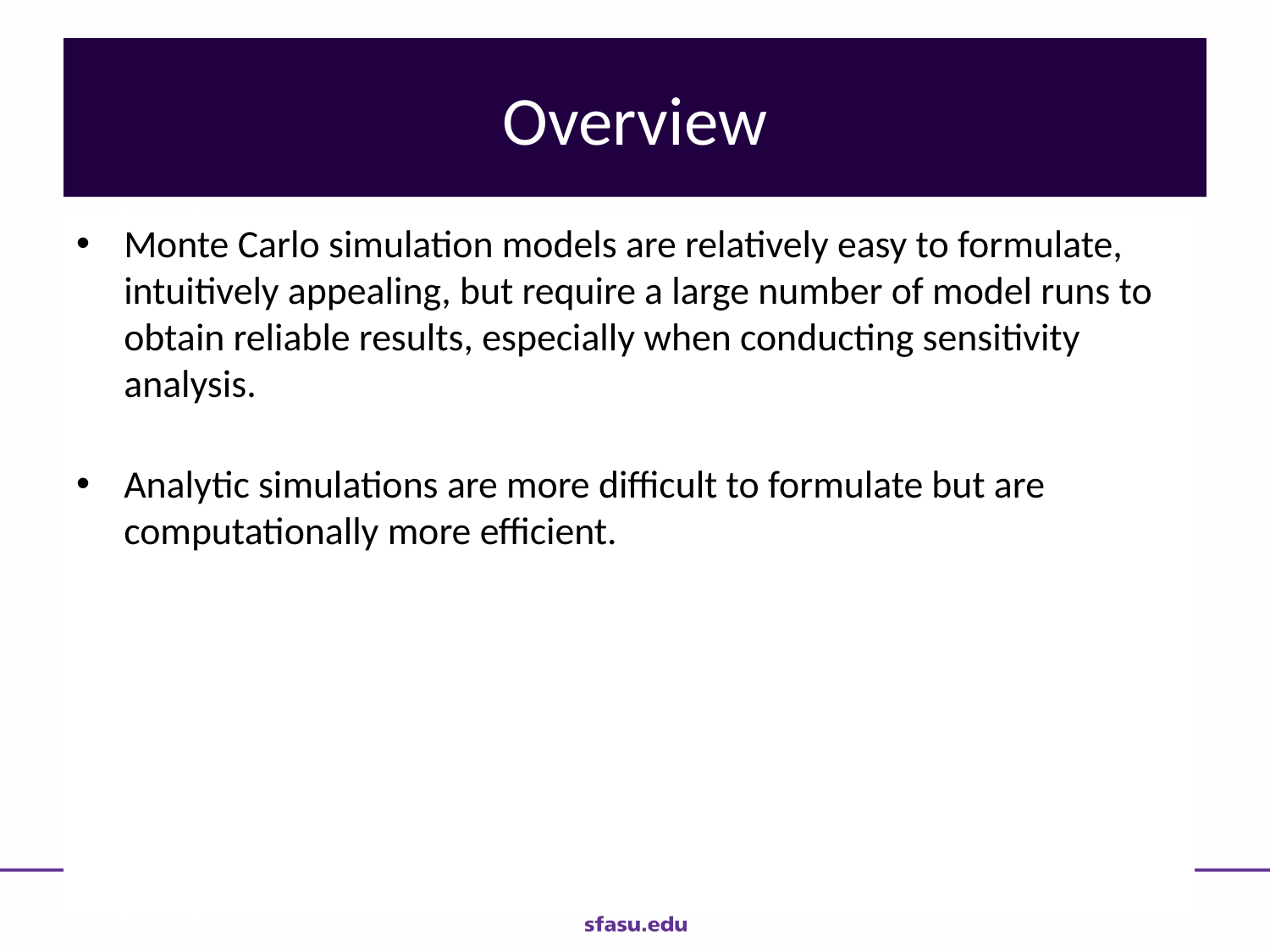

# Overview
Monte Carlo simulation models are relatively easy to formulate, intuitively appealing, but require a large number of model runs to obtain reliable results, especially when conducting sensitivity analysis.
Analytic simulations are more difficult to formulate but are computationally more efficient.